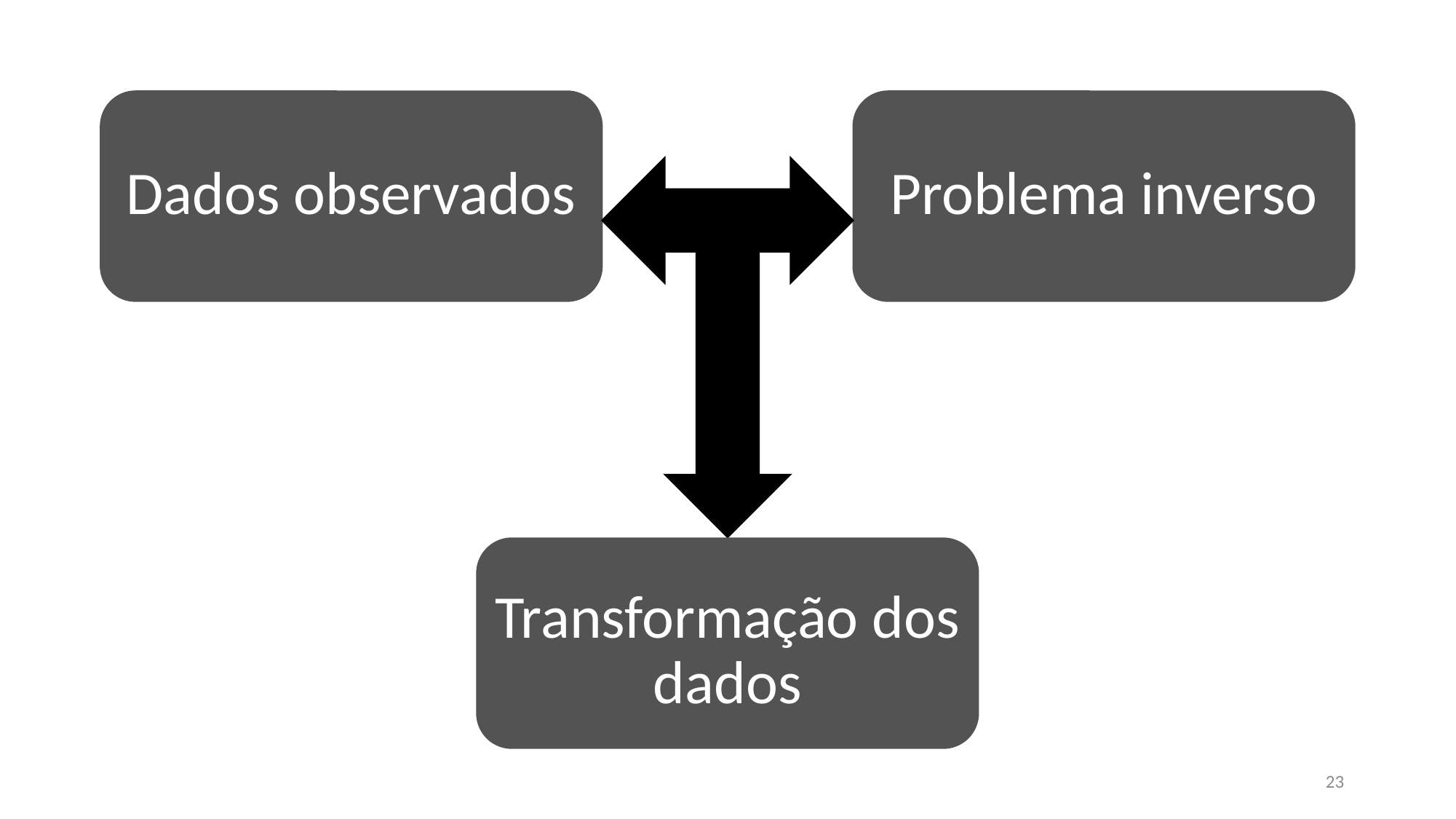

Dados observados
Problema inverso

Transformação dos dados
23